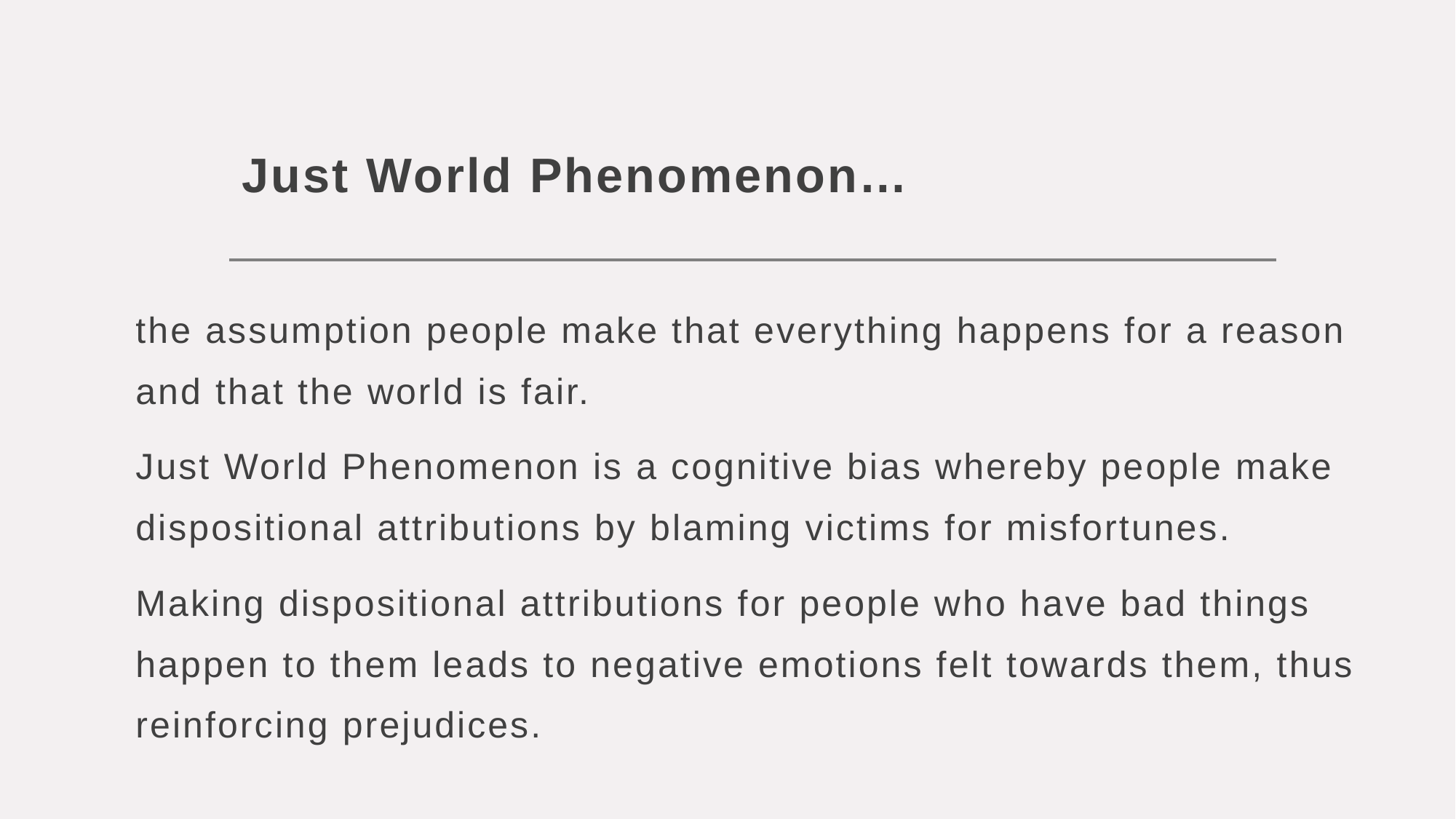

# Just World Phenomenon…
the assumption people make that everything happens for a reason and that the world is fair.
Just World Phenomenon is a cognitive bias whereby people make dispositional attributions by blaming victims for misfortunes.
Making dispositional attributions for people who have bad things happen to them leads to negative emotions felt towards them, thus reinforcing prejudices.